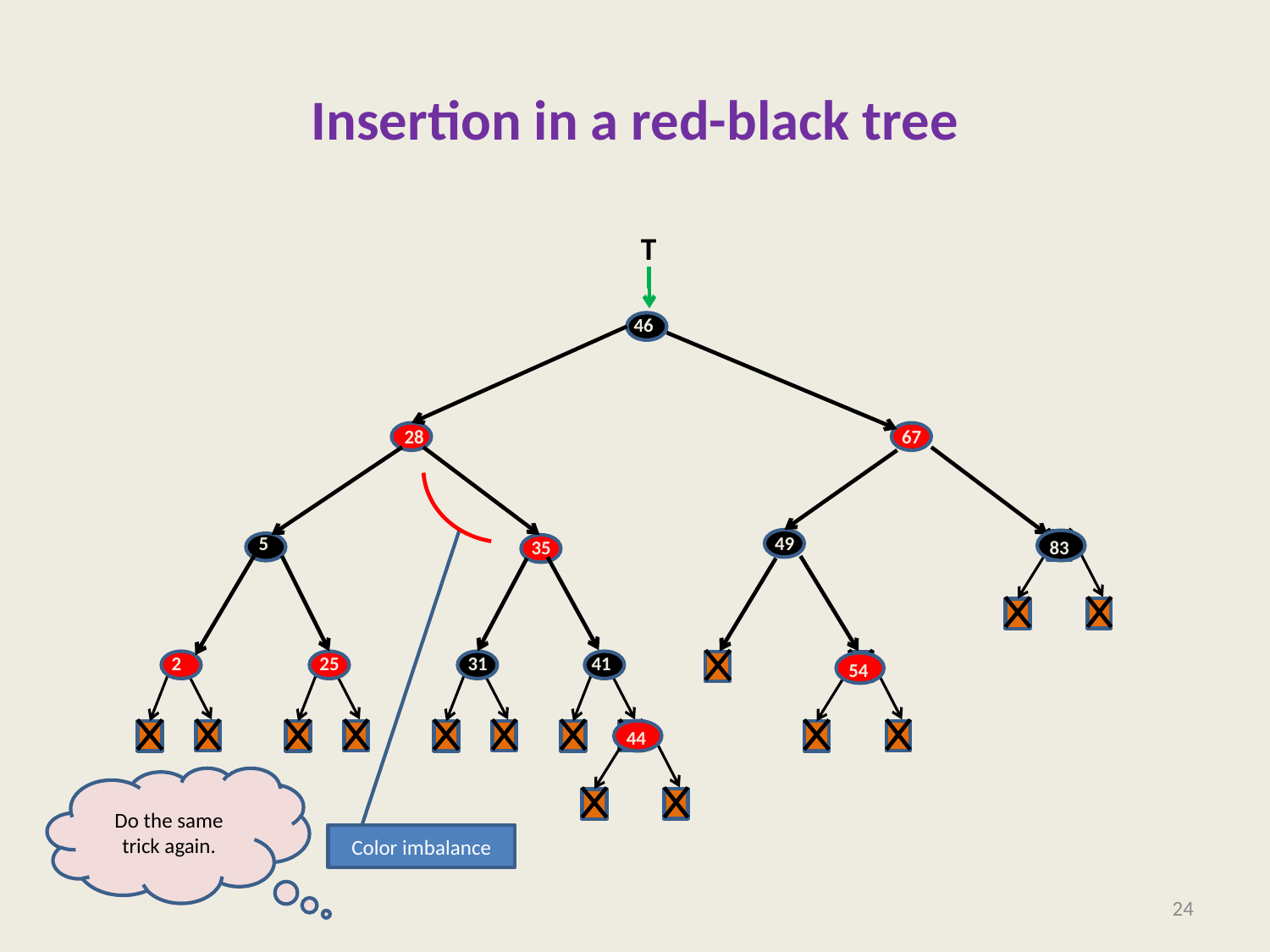

# Insertion in a red-black tree

  T
46

28
67

5
49
35

2
25
31
41

Color imbalance
83

54

44

Do the same trick again.
24